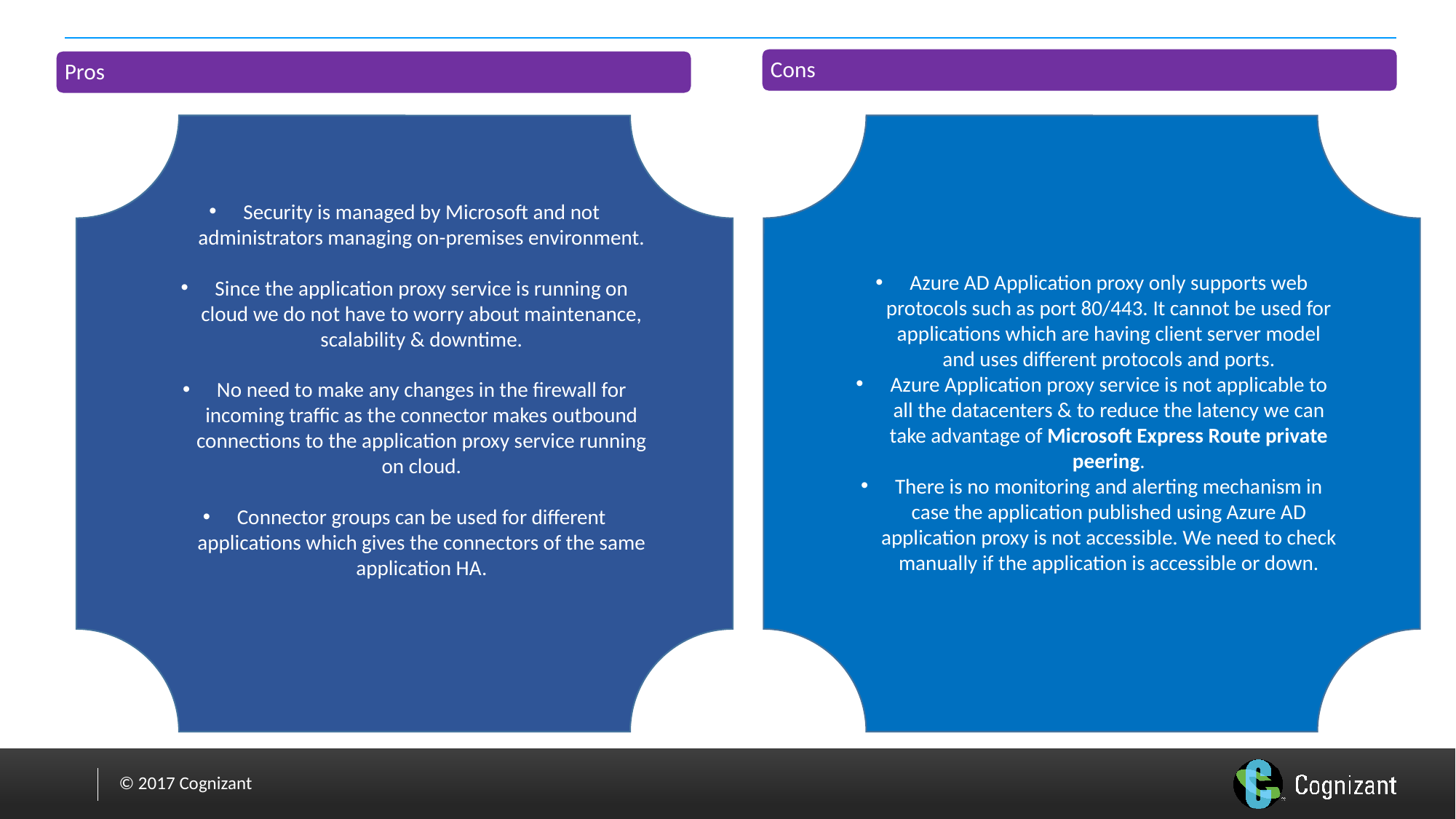

Cons

Pros

Security is managed by Microsoft and not administrators managing on-premises environment.

Since the application proxy service is running on cloud we do not have to worry about maintenance, scalability & downtime.

No need to make any changes in the firewall for incoming traffic as the connector makes outbound connections to the application proxy service running on cloud.

Connector groups can be used for different applications which gives the connectors of the same application HA.

Azure AD Application proxy only supports web protocols such as port 80/443. It cannot be used for applications which are having client server model and uses different protocols and ports.
Azure Application proxy service is not applicable to all the datacenters & to reduce the latency we can take advantage of Microsoft Express Route private peering.
There is no monitoring and alerting mechanism in case the application published using Azure AD application proxy is not accessible. We need to check manually if the application is accessible or down.